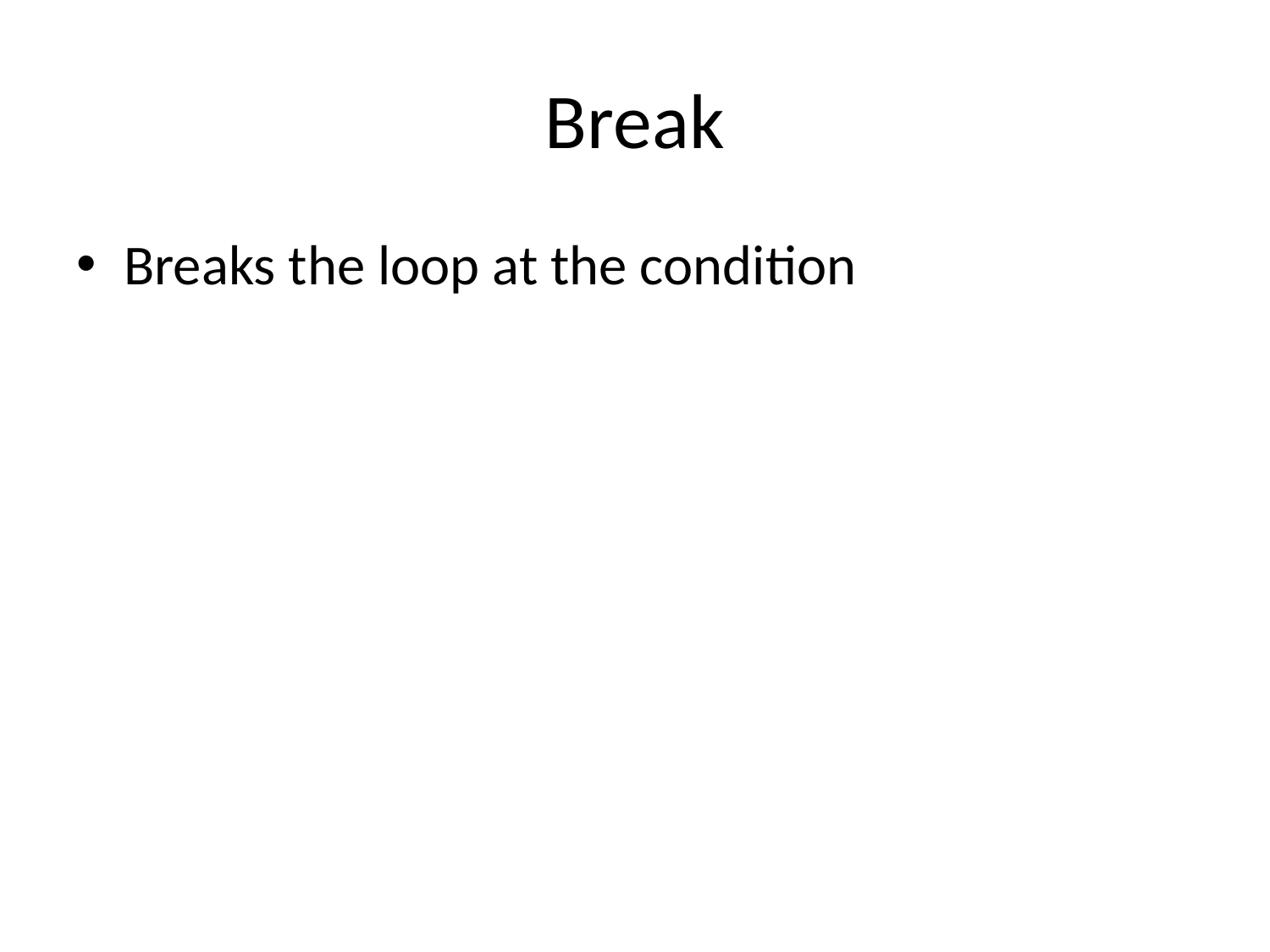

# Break
Breaks the loop at the condition